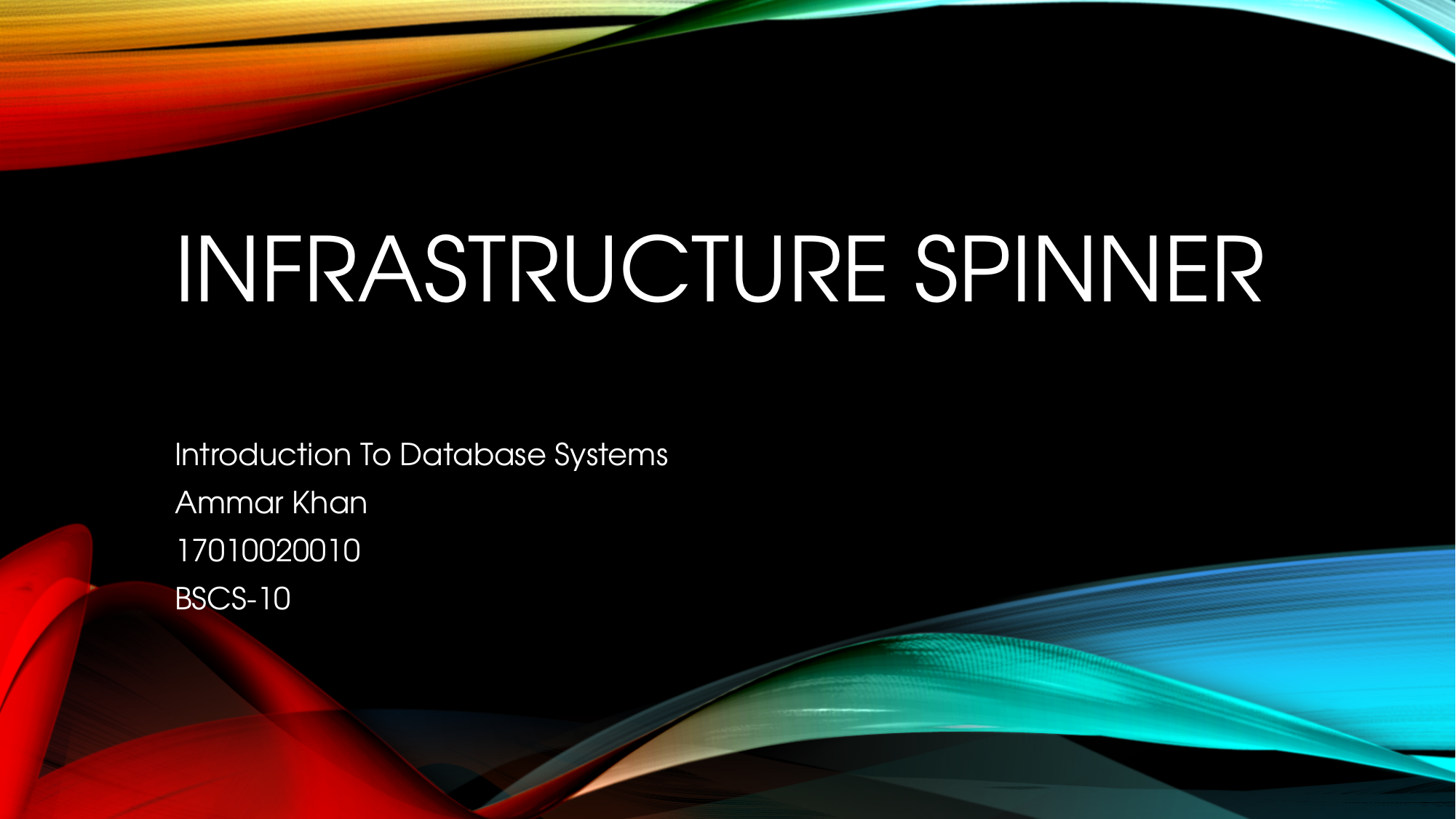

# Infrastructure Spinner
Introduction To Database Systems
Ammar Khan
17010020010
BSCS-10